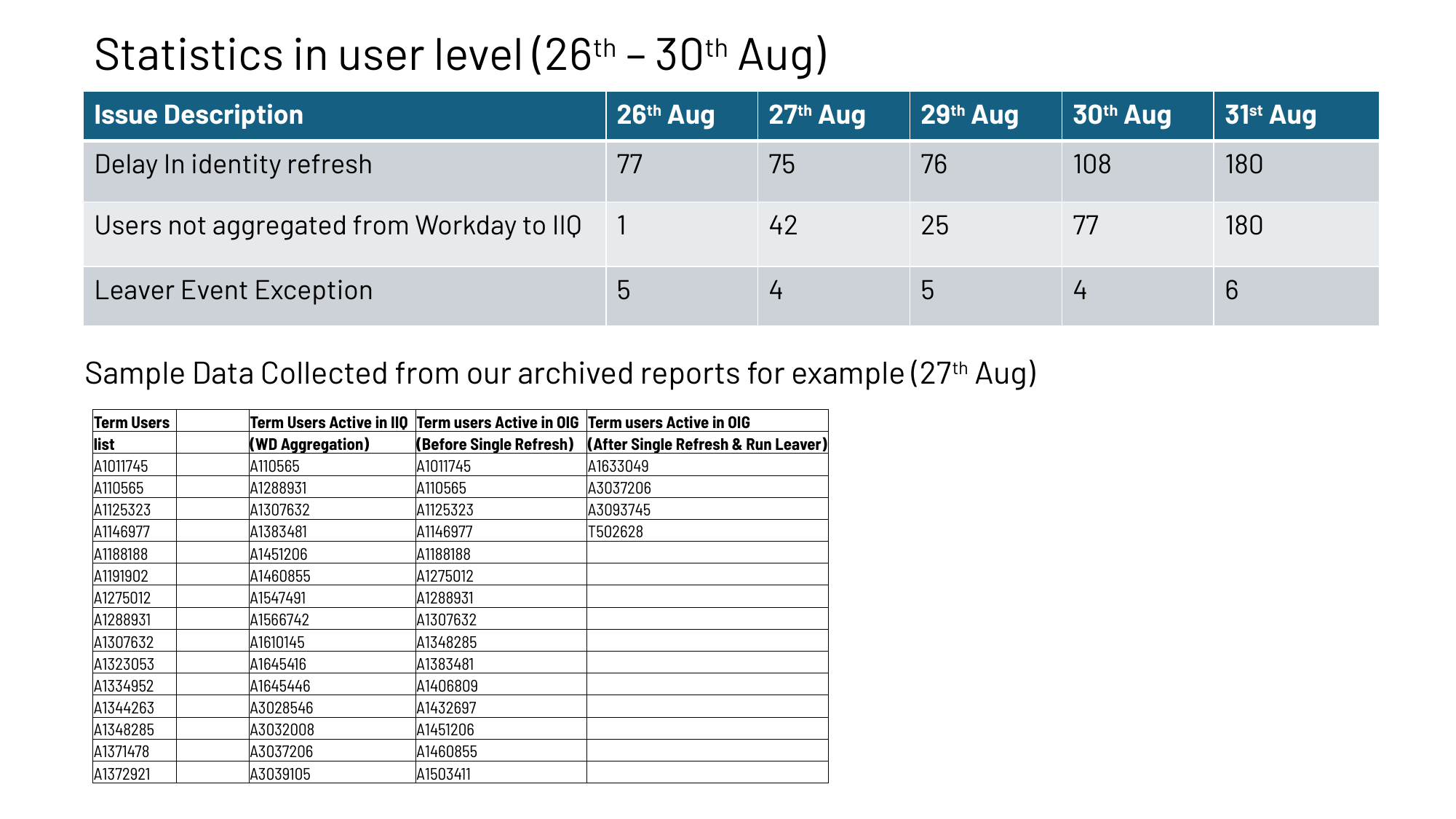

# Statistics in user level (26th – 30th Aug)
| Issue Description | 26th Aug | 27th Aug | 29th Aug | 30th Aug | 31st Aug |
| --- | --- | --- | --- | --- | --- |
| Delay In identity refresh | 77 | 75 | 76 | 108 | 180 |
| Users not aggregated from Workday to IIQ | 1 | 42 | 25 | 77 | 180 |
| Leaver Event Exception | 5 | 4 | 5 | 4 | 6 |
Sample Data Collected from our archived reports for example (27th Aug)
| Term Users |  | Term Users Active in IIQ | Term users Active in OIG | Term users Active in OIG |
| --- | --- | --- | --- | --- |
| list |  | (WD Aggregation) | (Before Single Refresh) | (After Single Refresh & Run Leaver) |
| A1011745 |  | A110565 | A1011745 | A1633049 |
| A110565 |  | A1288931 | A110565 | A3037206 |
| A1125323 |  | A1307632 | A1125323 | A3093745 |
| A1146977 |  | A1383481 | A1146977 | T502628 |
| A1188188 |  | A1451206 | A1188188 |  |
| A1191902 |  | A1460855 | A1275012 |  |
| A1275012 |  | A1547491 | A1288931 |  |
| A1288931 |  | A1566742 | A1307632 |  |
| A1307632 |  | A1610145 | A1348285 |  |
| A1323053 |  | A1645416 | A1383481 |  |
| A1334952 |  | A1645446 | A1406809 |  |
| A1344263 |  | A3028546 | A1432697 |  |
| A1348285 |  | A3032008 | A1451206 |  |
| A1371478 |  | A3037206 | A1460855 |  |
| A1372921 |  | A3039105 | A1503411 |  |